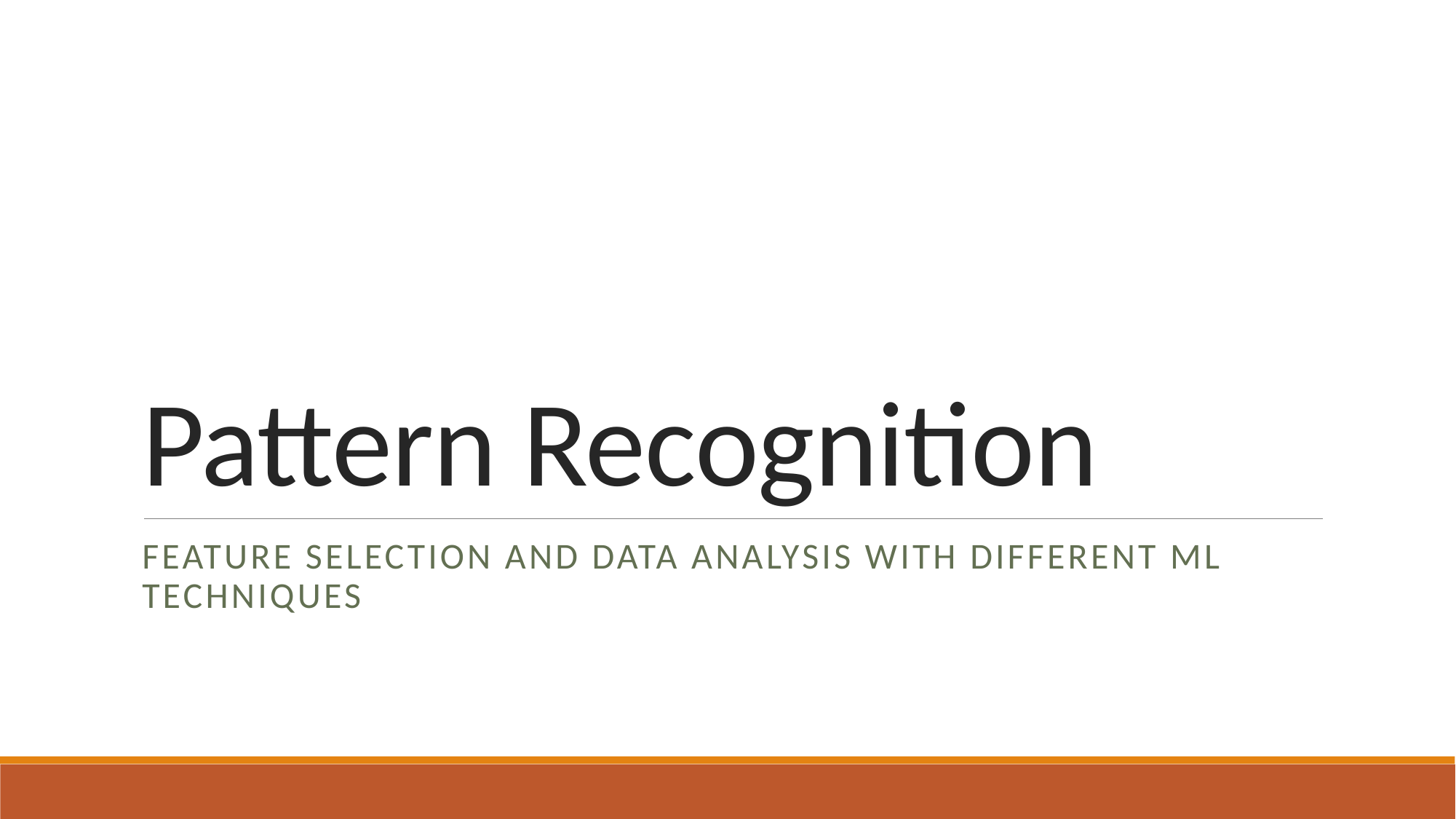

# Pattern Recognition
Feature selection and data analysis with different ML techniques